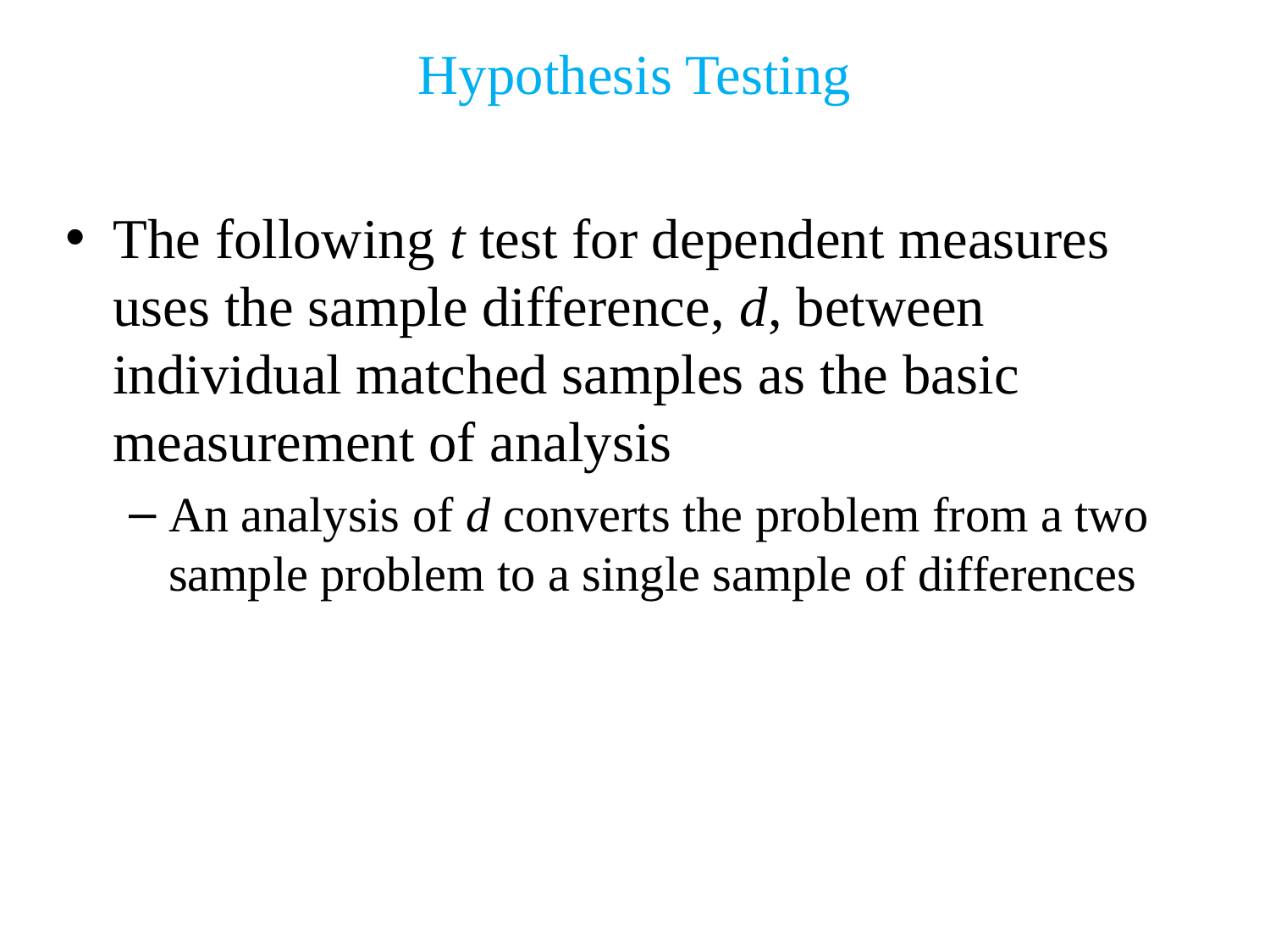

Hypothesis Testing
The following t test for dependent measures uses the sample difference, d, between individual matched samples as the basic measurement of analysis
An analysis of d converts the problem from a two sample problem to a single sample of differences